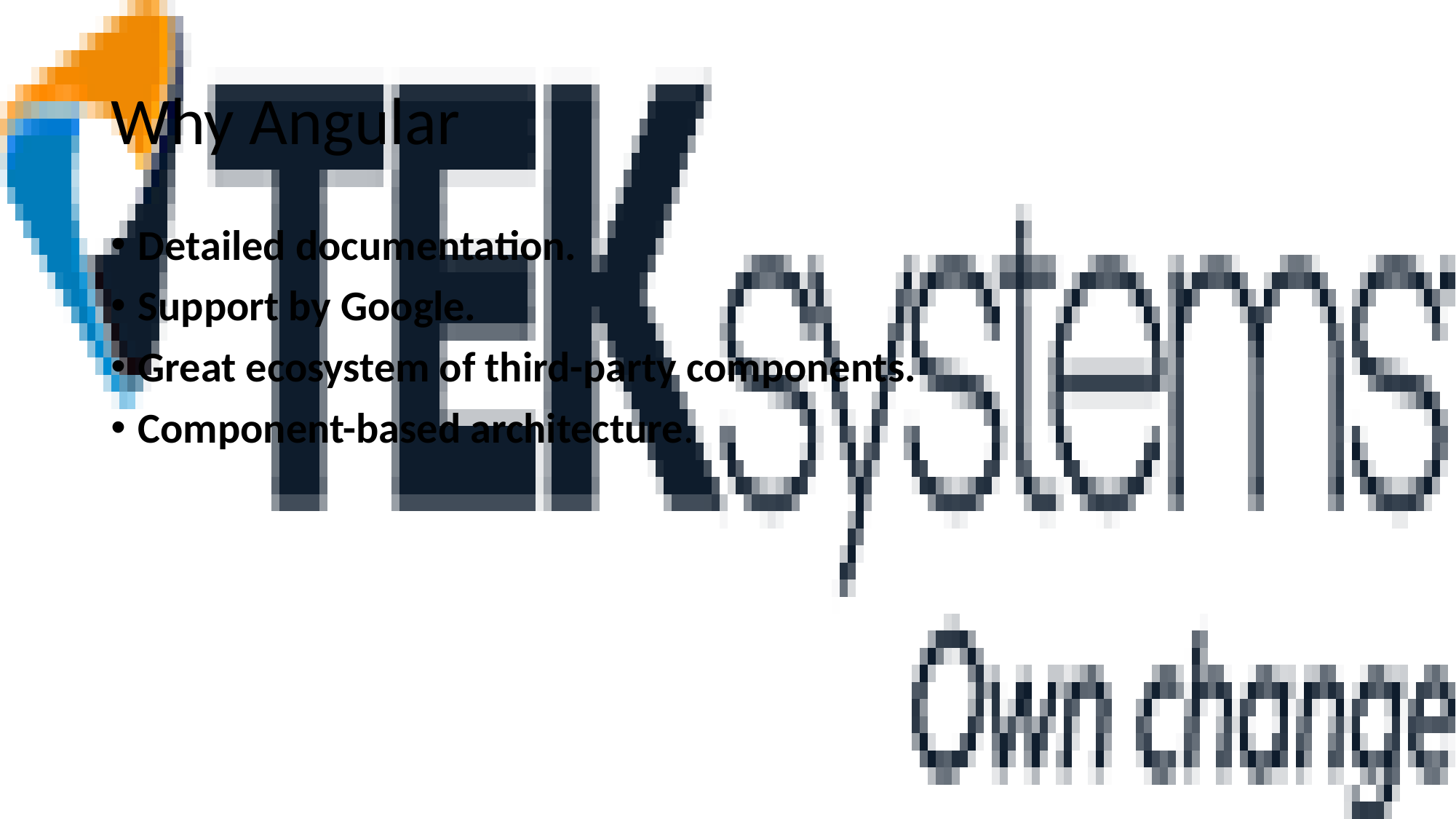

# Why Angular
Detailed documentation.
Support by Google.
Great ecosystem of third-party components.
Component-based architecture.